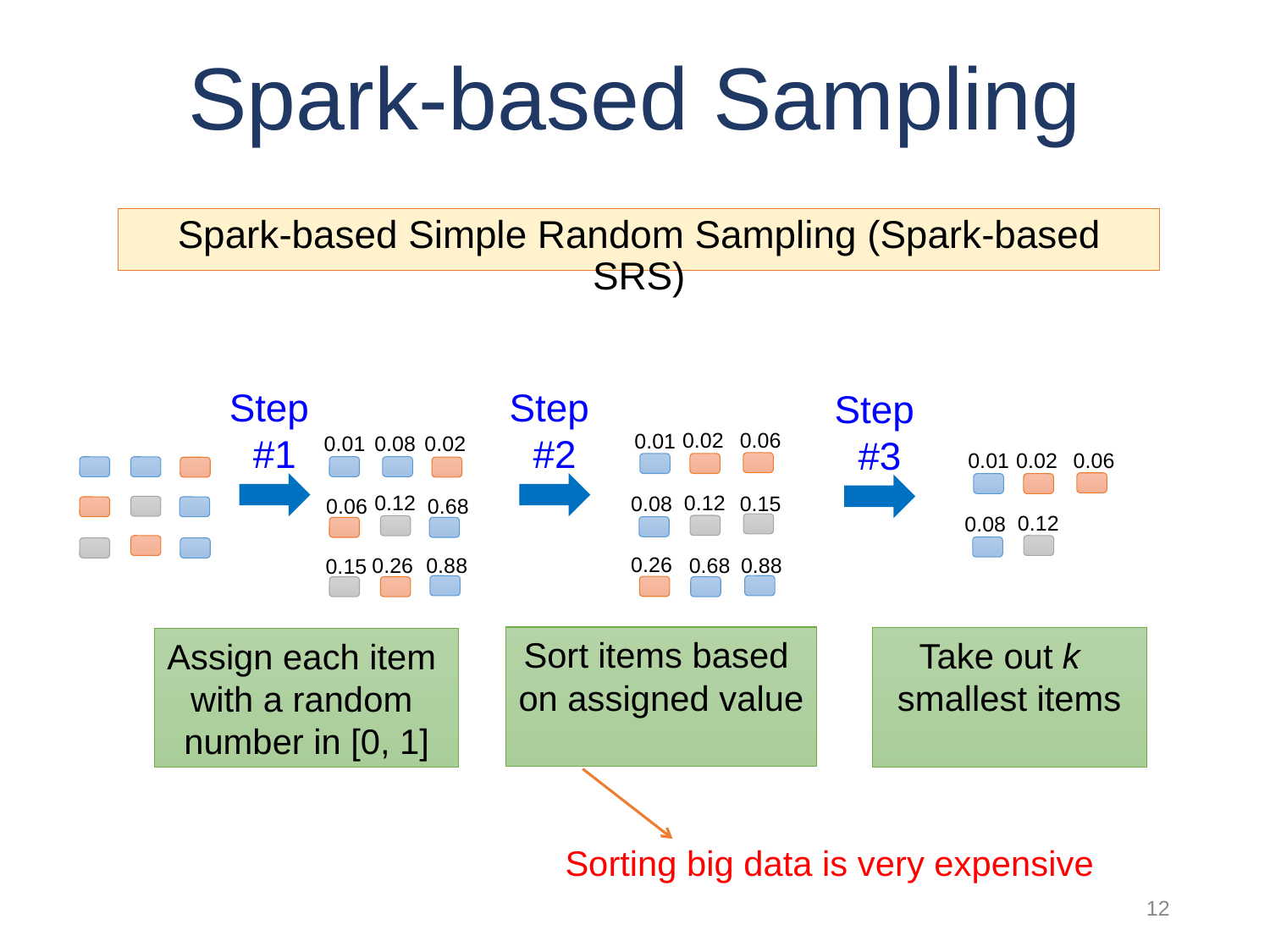

# Spark-based Sampling
Spark-based Simple Random Sampling (Spark-based SRS)
Step
#1
0.02

0.01

0.08

0.12

0.68

0.06

0.26

0.88

0.15

Assign each item
with a random
number in [0, 1]
Step
#2
0.02

0.06

0.01

0.12

0.15

0.08

0.26

0.88

0.68

Sort items based
on assigned value

Step
#3

0.02

0.06

0.01

0.12

0.08

Take out k
smallest items

Sorting big data is very expensive
12